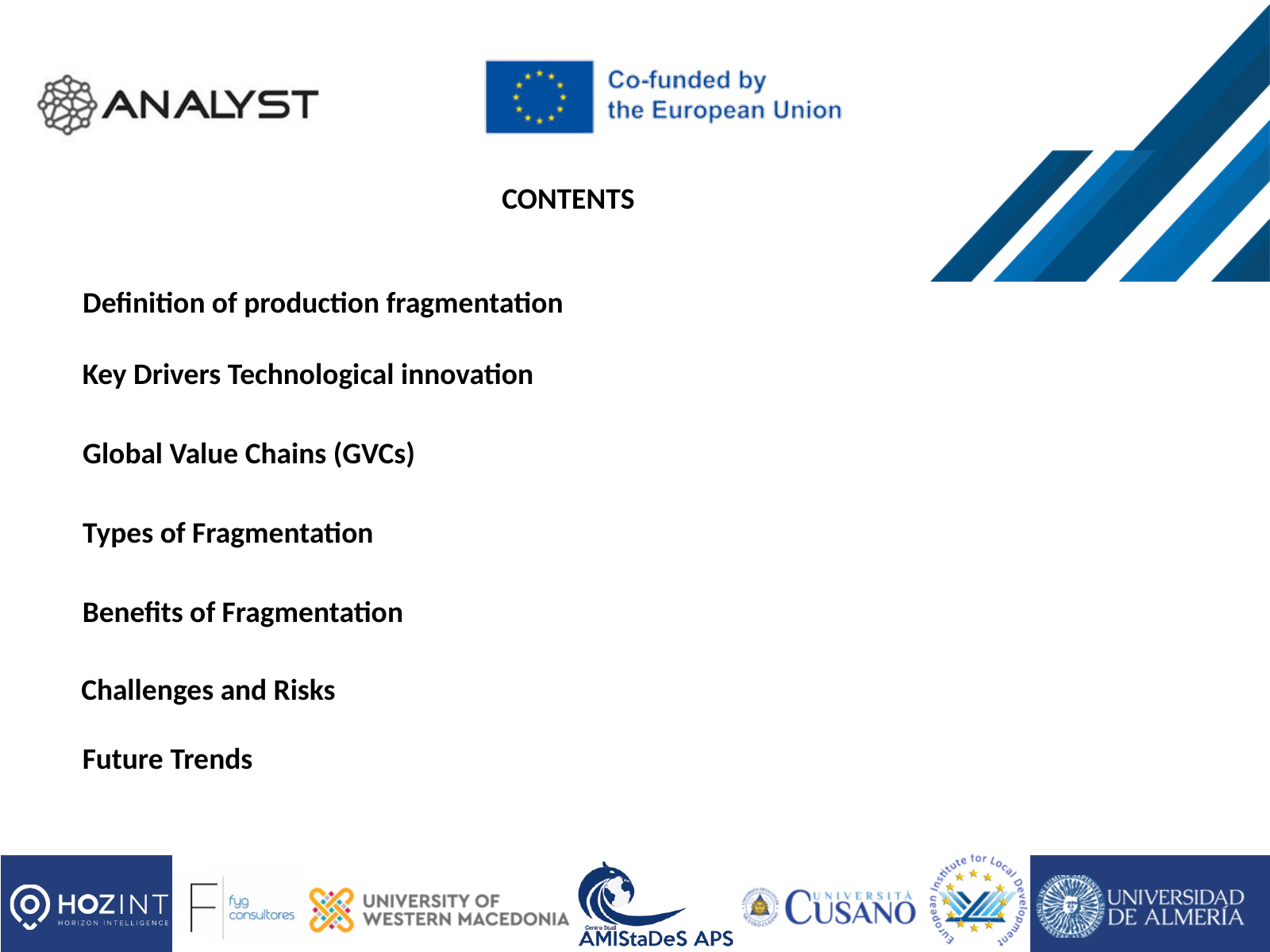

CONTENTS
Definition of production fragmentation
Key Drivers Technological innovation
Global Value Chains (GVCs)
Types of Fragmentation
Benefits of Fragmentation
Challenges and Risks
Future Trends